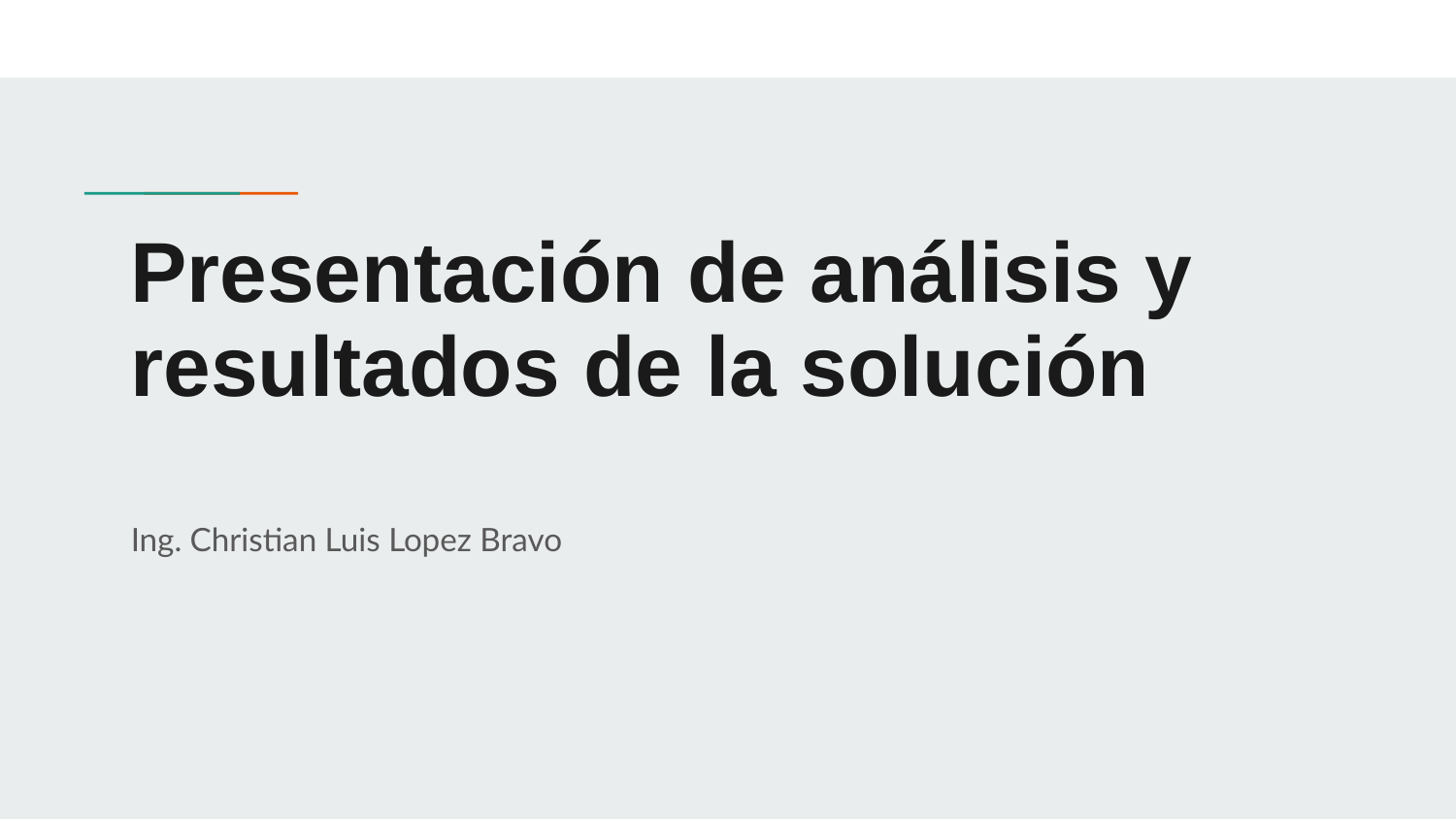

# Presentación de análisis y resultados de la solución
Ing. Christian Luis Lopez Bravo